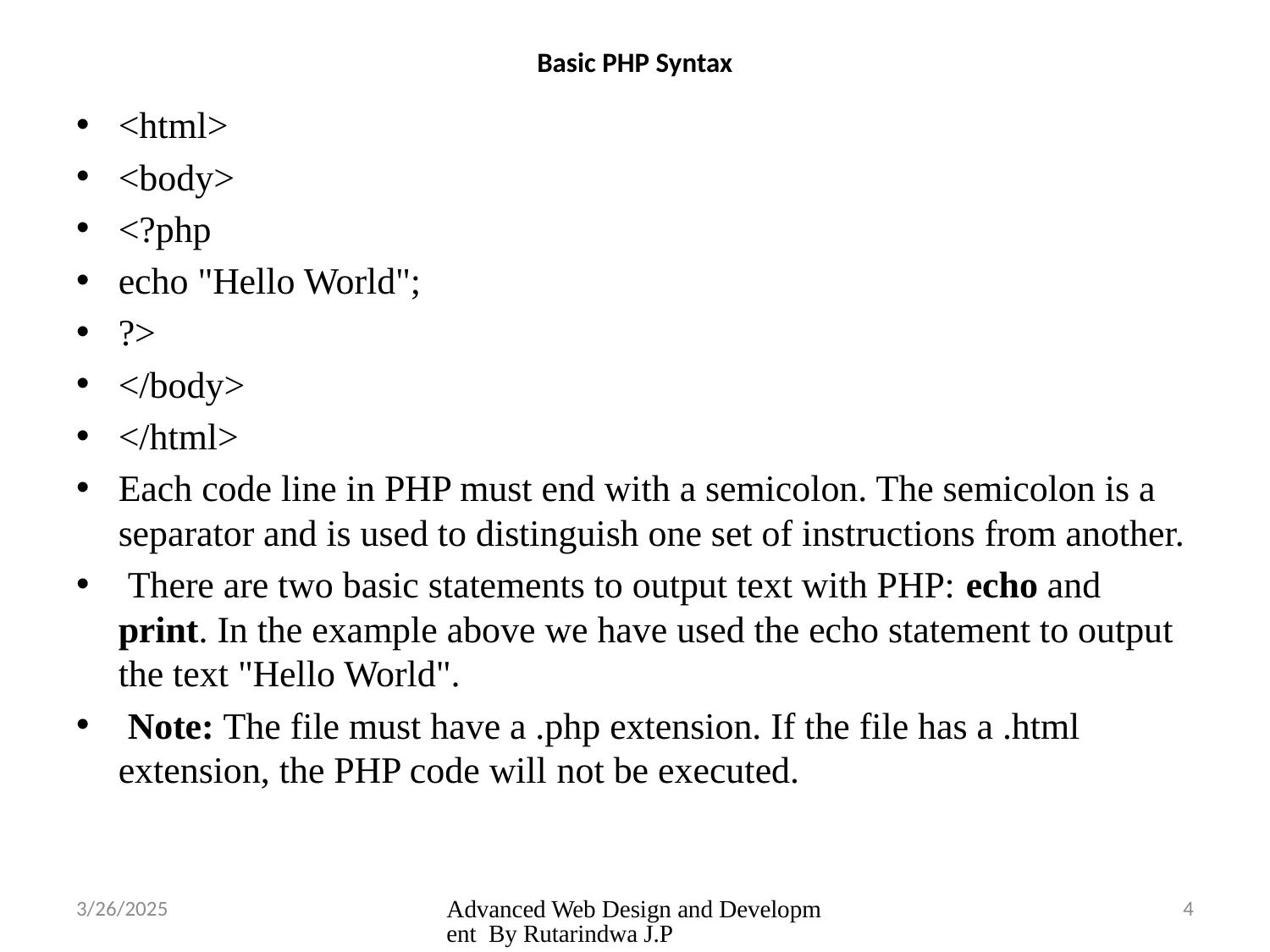

# Basic PHP Syntax
<html>
<body>
<?php
echo "Hello World";
?>
</body>
</html>
Each code line in PHP must end with a semicolon. The semicolon is a separator and is used to distinguish one set of instructions from another.
 There are two basic statements to output text with PHP: echo and print. In the example above we have used the echo statement to output the text "Hello World".
 Note: The file must have a .php extension. If the file has a .html extension, the PHP code will not be executed.

3/26/2025
Advanced Web Design and Development  By Rutarindwa J.P
4